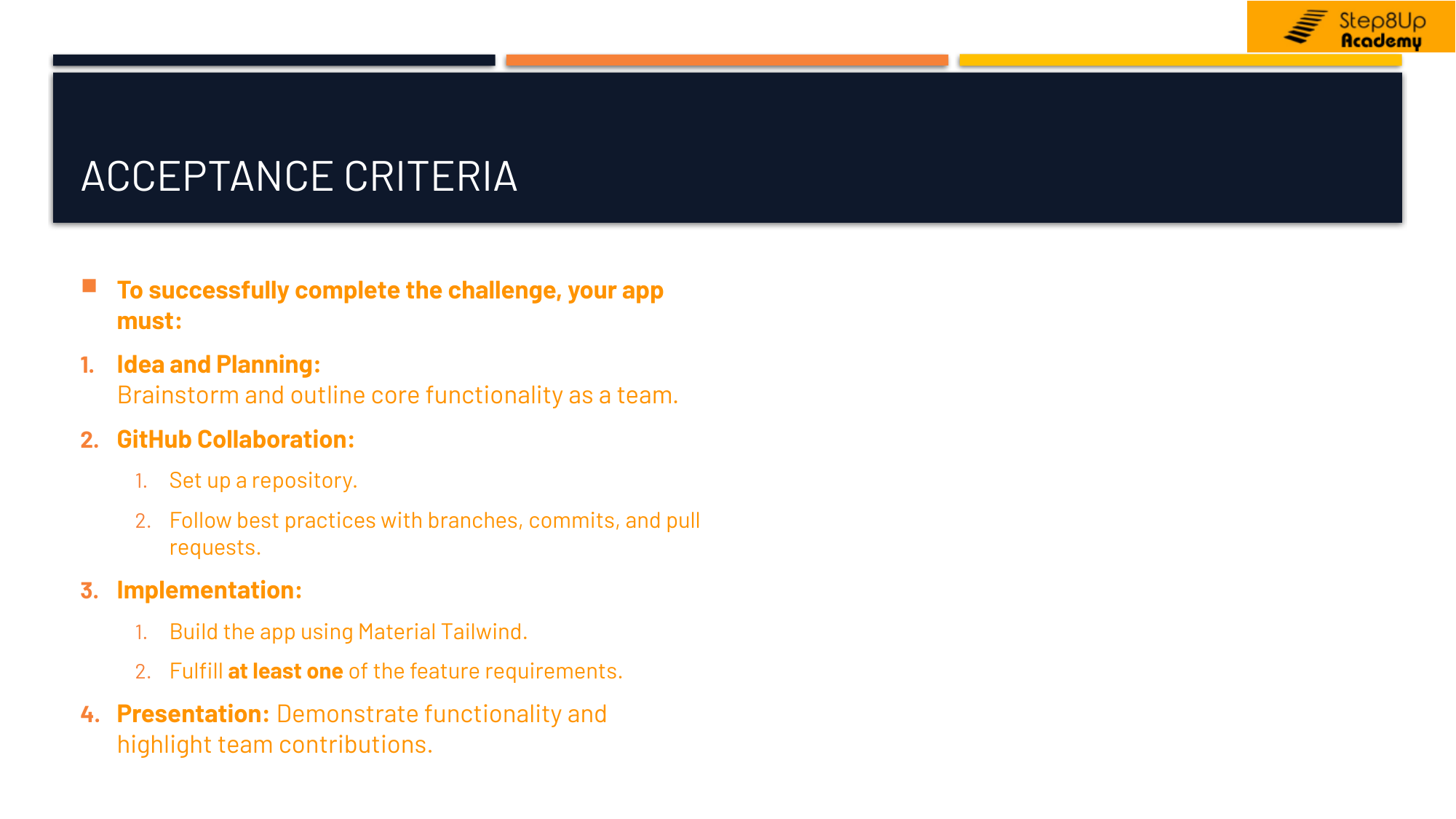

# Acceptance Criteria
To successfully complete the challenge, your app must:
Idea and Planning:
Brainstorm and outline core functionality as a team.
GitHub Collaboration:
Set up a repository.
Follow best practices with branches, commits, and pull requests.
Implementation:
Build the app using Material Tailwind.
Fulfill at least one of the feature requirements.
Presentation: Demonstrate functionality and highlight team contributions.